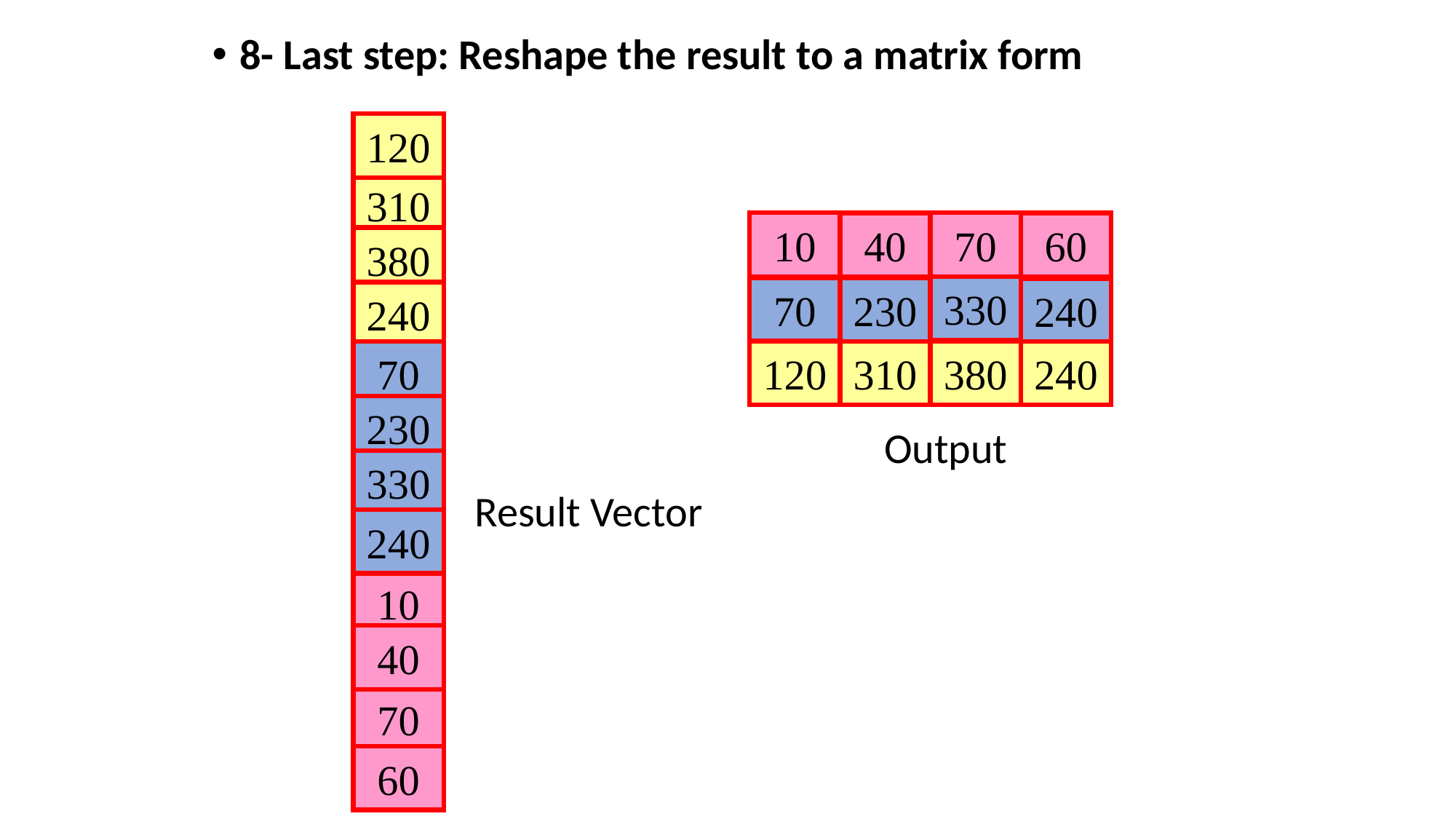

8- Last step: Reshape the result to a matrix form

120
310
10
70
40
60
380
330
70
230
240
240
120
380
310
240
70
230
Output
330
Result Vector
240
10
40
70
60